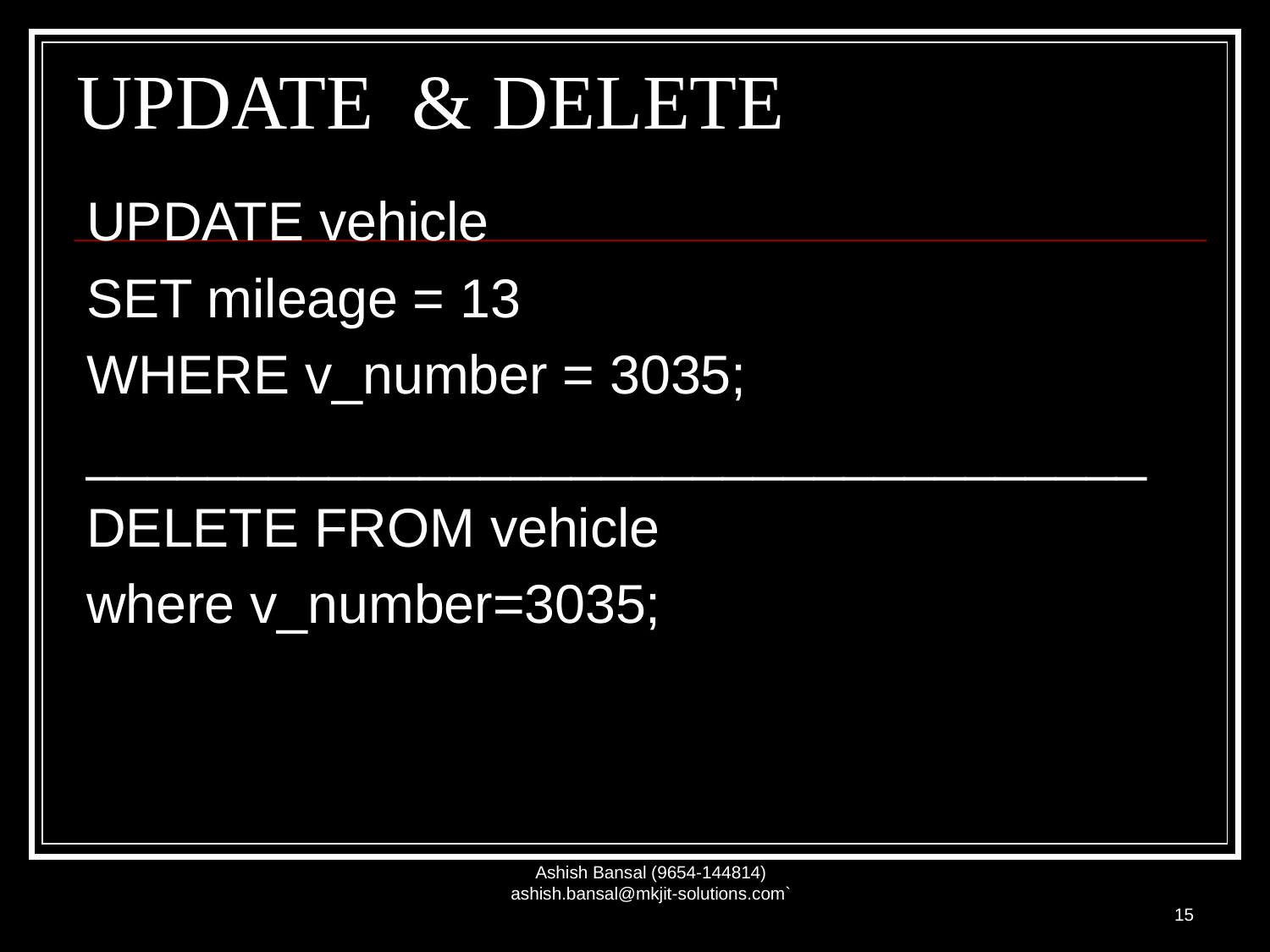

# UPDATE  & DELETE
UPDATE vehicle
SET mileage = 13
WHERE v_number = 3035;
___________________________________
DELETE FROM vehicle
where v_number=3035;
Ashish Bansal (9654-144814) ashish.bansal@mkjit-solutions.com`
15